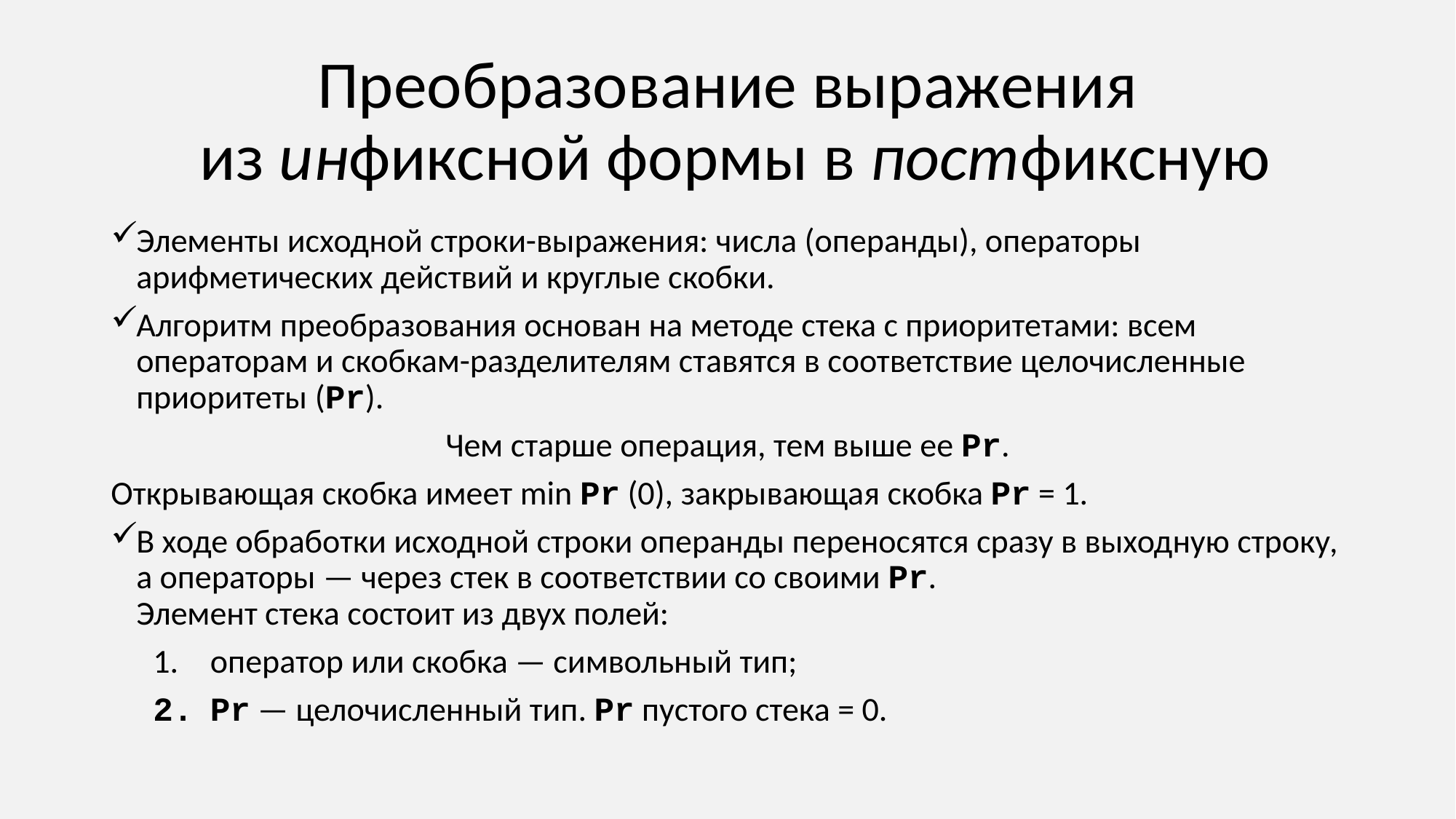

# Преобразование выражения из инфиксной формы в постфиксную
Элементы исходной строки-выражения: числа (операнды), операторы арифметических действий и круглые скобки.
Алгоритм преобразования основан на методе стека с приоритетами: всем операторам и скобкам-разделителям ставятся в соответствие целочисленные приоритеты (Pr).
 Чем старше операция, тем выше ее Pr.
Открывающая скобка имеет min Pr (0), закрывающая скобка Pr = 1.
В ходе обработки исходной строки операнды переносятся сразу в выходную строку, а операторы — через стек в соответствии со своими Pr.
Элемент стека состоит из двух полей:
оператор или скобка — символьный тип;
Pr — целочисленный тип. Pr пустого стека = 0.